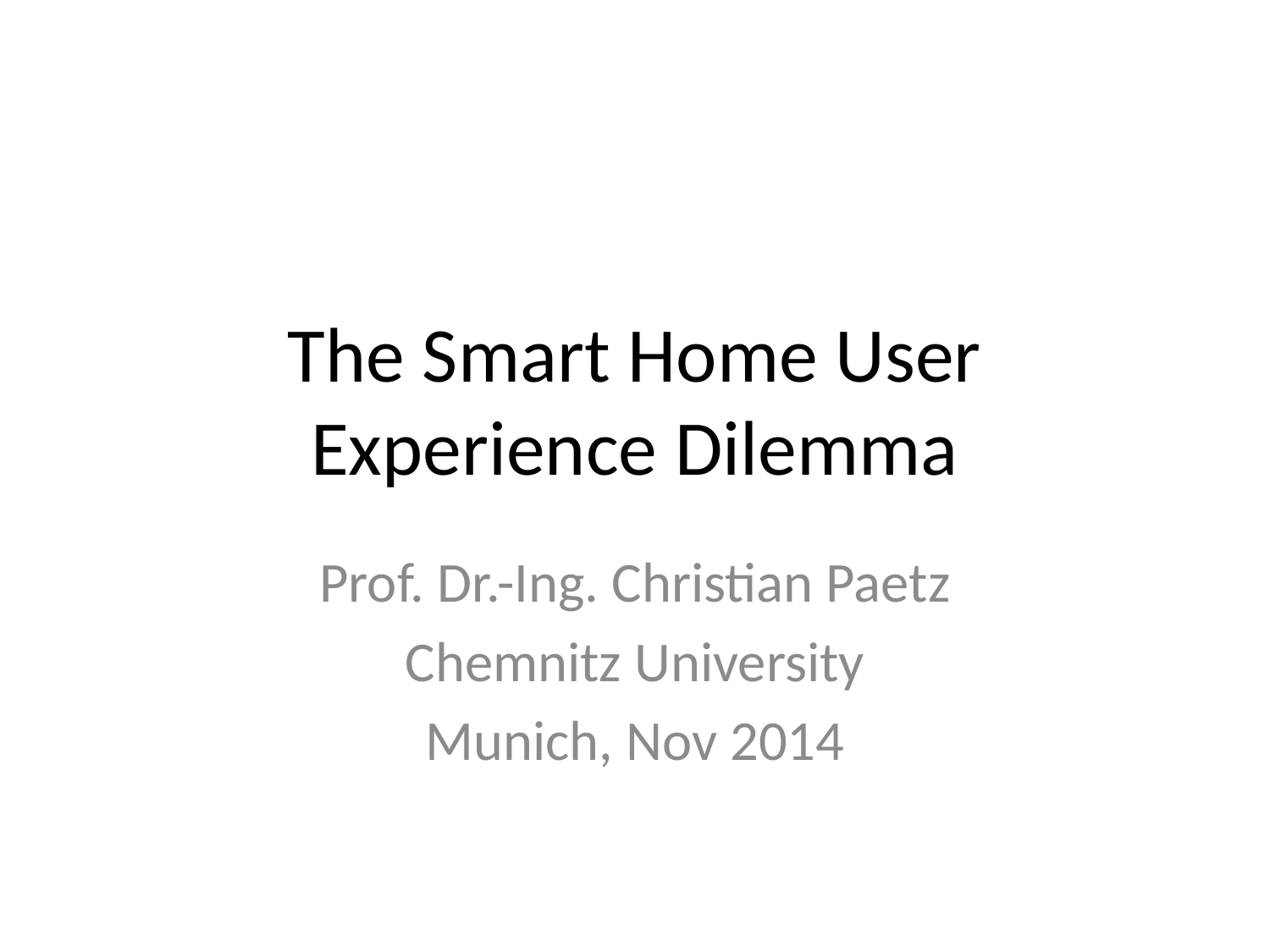

# The Smart Home User Experience Dilemma
Prof. Dr.-Ing. Christian Paetz
Chemnitz University
Munich, Nov 2014